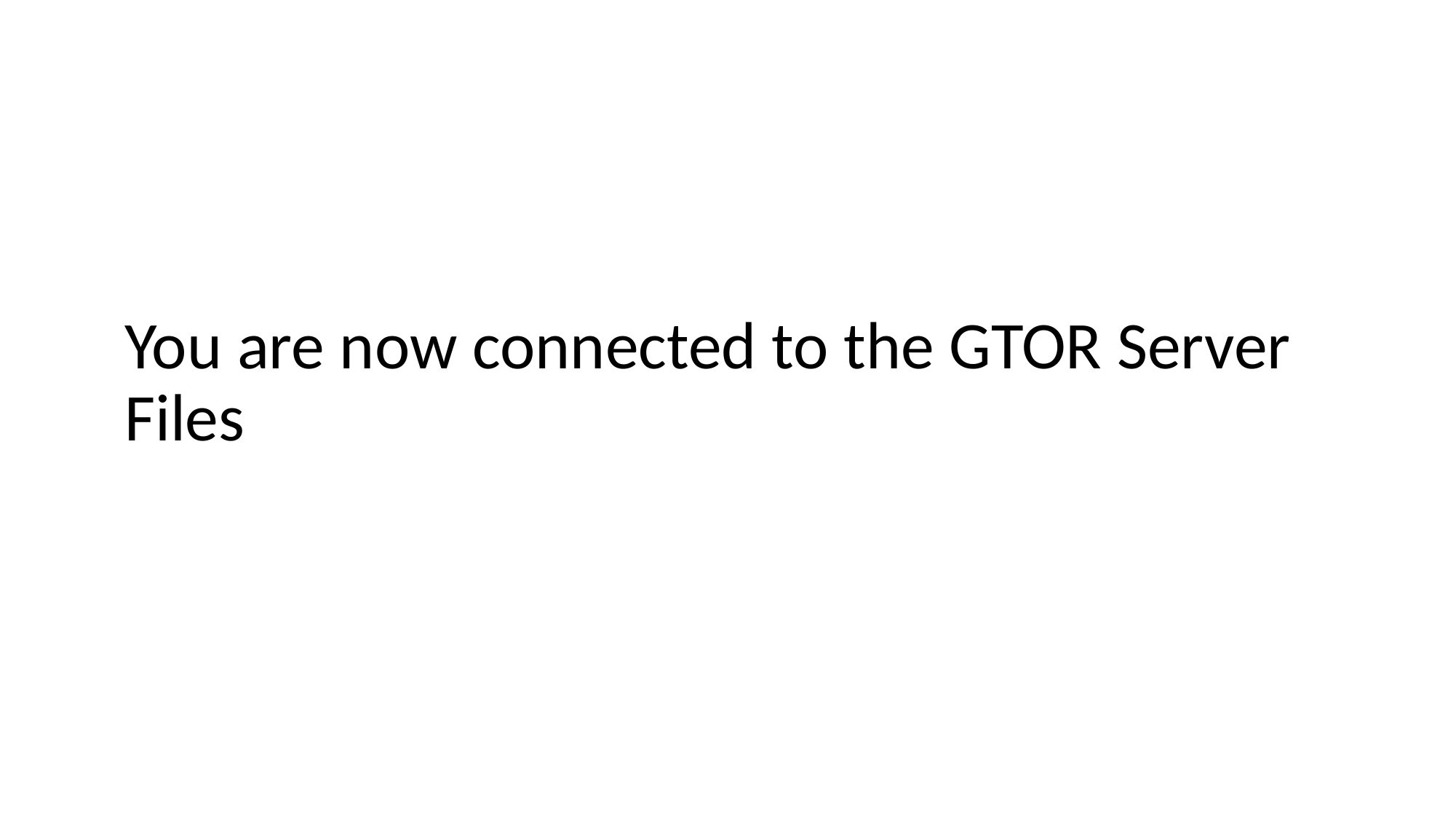

# You are now connected to the GTOR Server Files